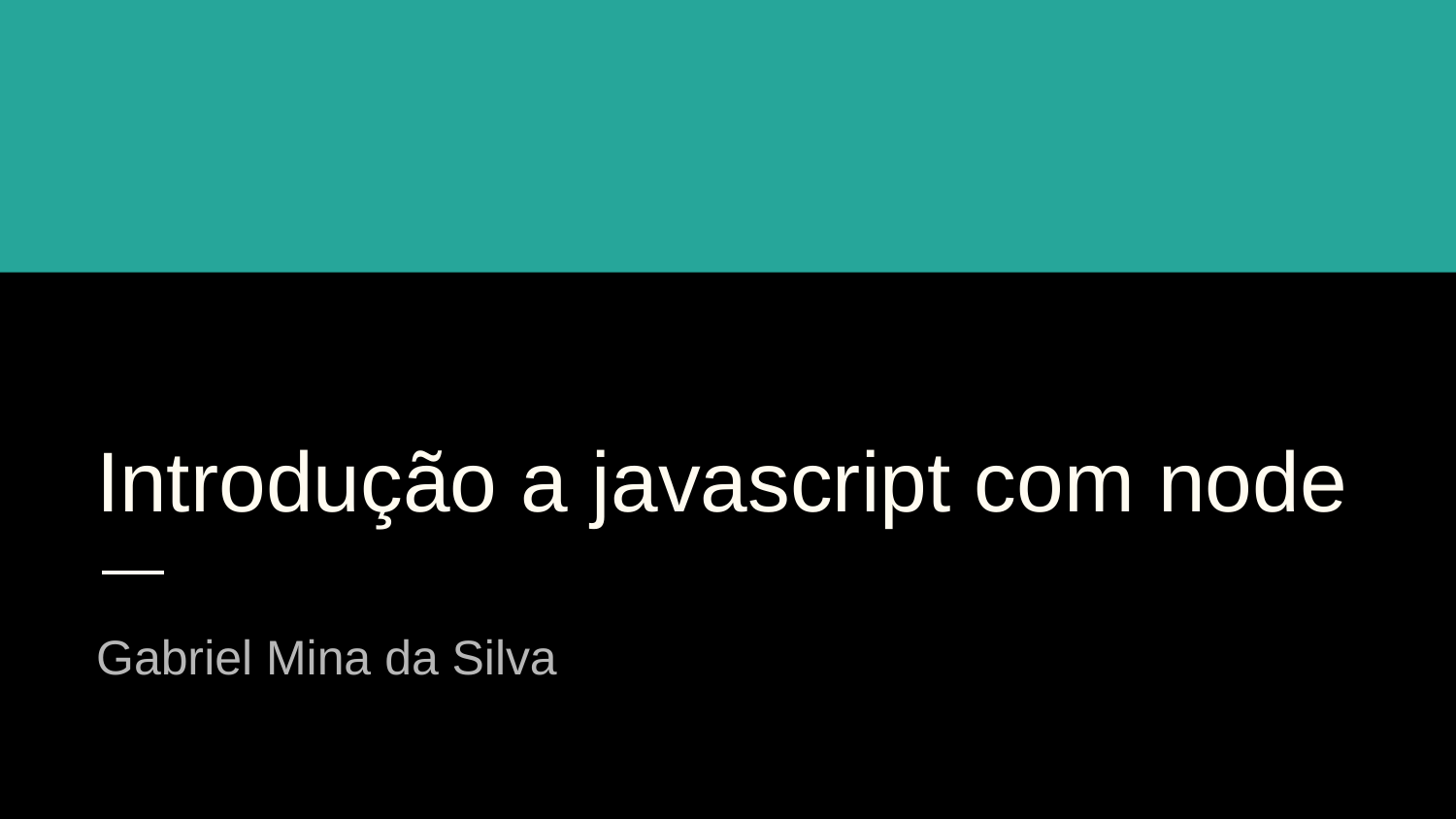

# Introdução a javascript com node
Gabriel Mina da Silva